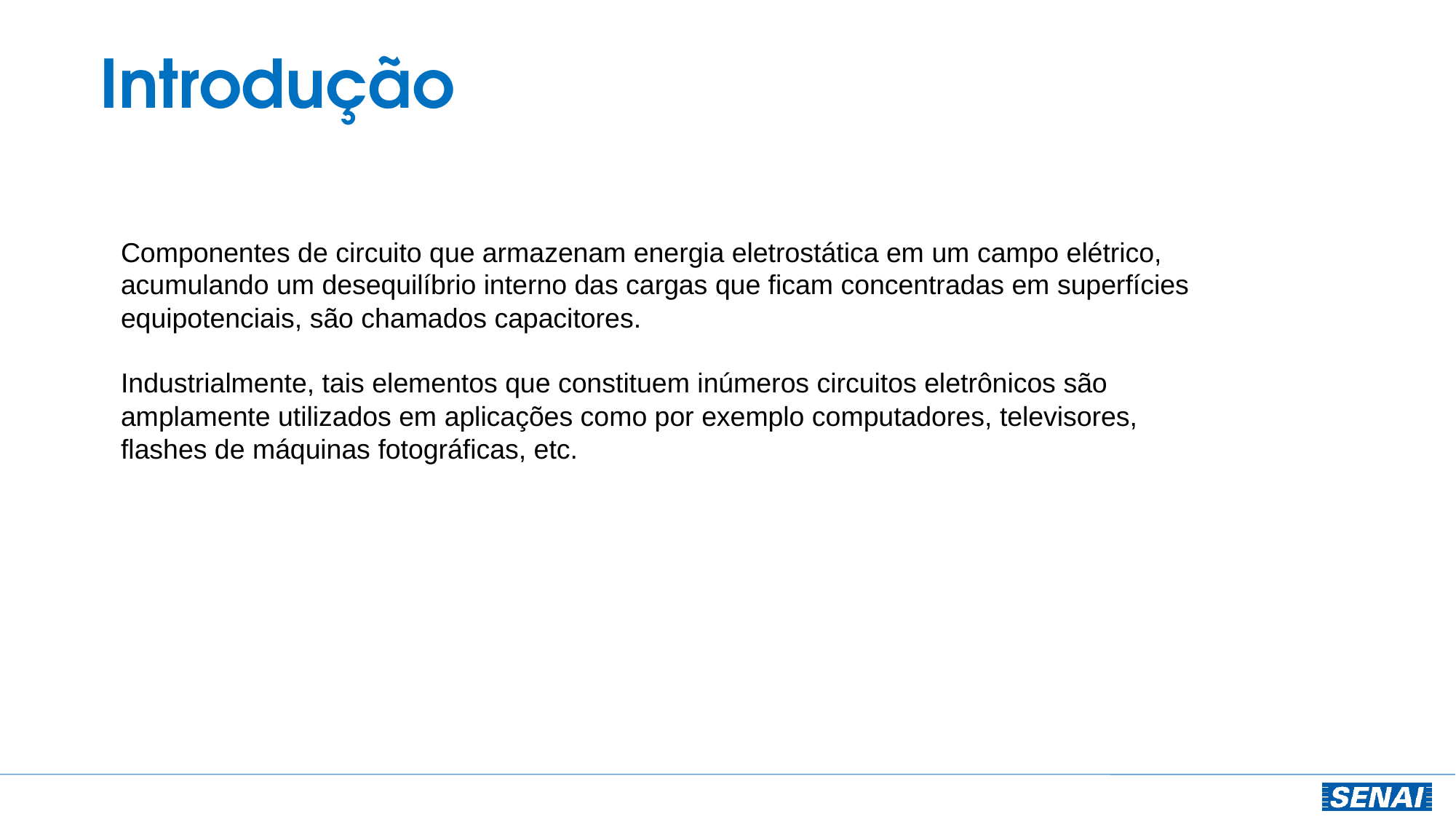

# Introdução
Componentes de circuito que armazenam energia eletrostática em um campo elétrico, acumulando um desequilíbrio interno das cargas que ficam concentradas em superfícies equipotenciais, são chamados capacitores.

Industrialmente, tais elementos que constituem inúmeros circuitos eletrônicos são amplamente utilizados em aplicações como por exemplo computadores, televisores, flashes de máquinas fotográficas, etc.